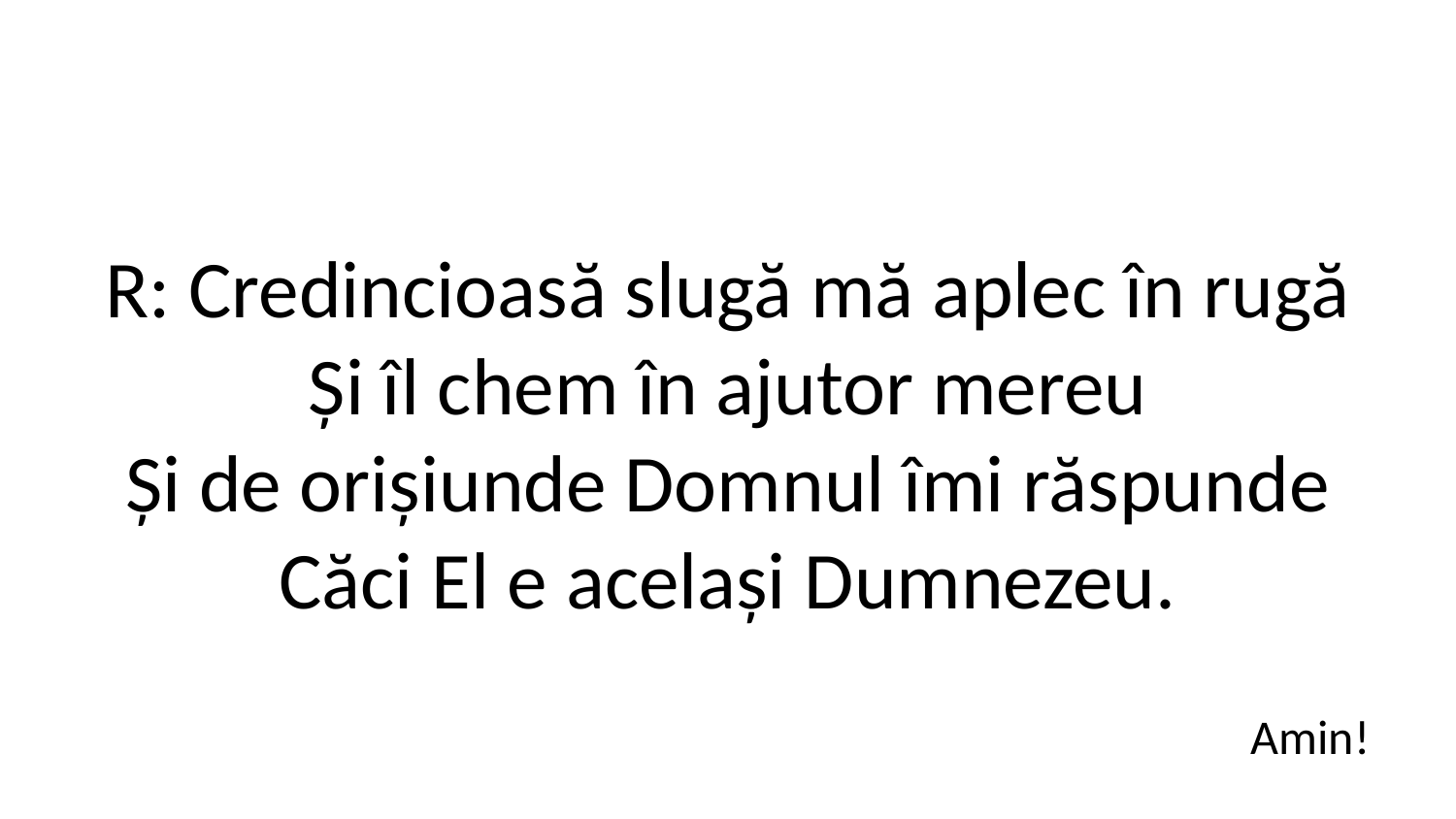

R: Credincioasă slugă mă aplec în rugă
Și îl chem în ajutor mereu
Și de orișiunde Domnul îmi răspunde
Căci El e același Dumnezeu.

Amin!